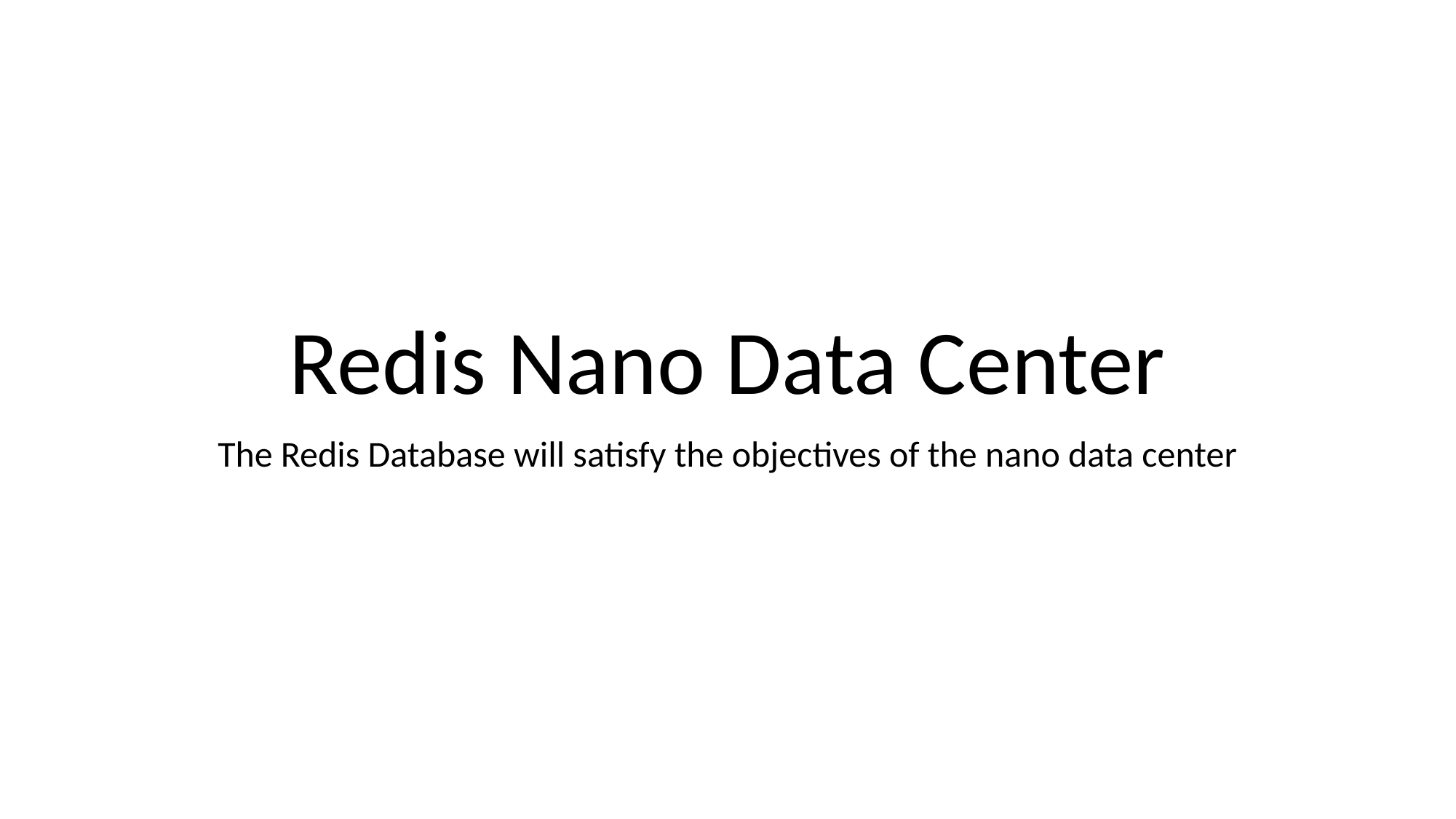

# Redis Nano Data Center
The Redis Database will satisfy the objectives of the nano data center